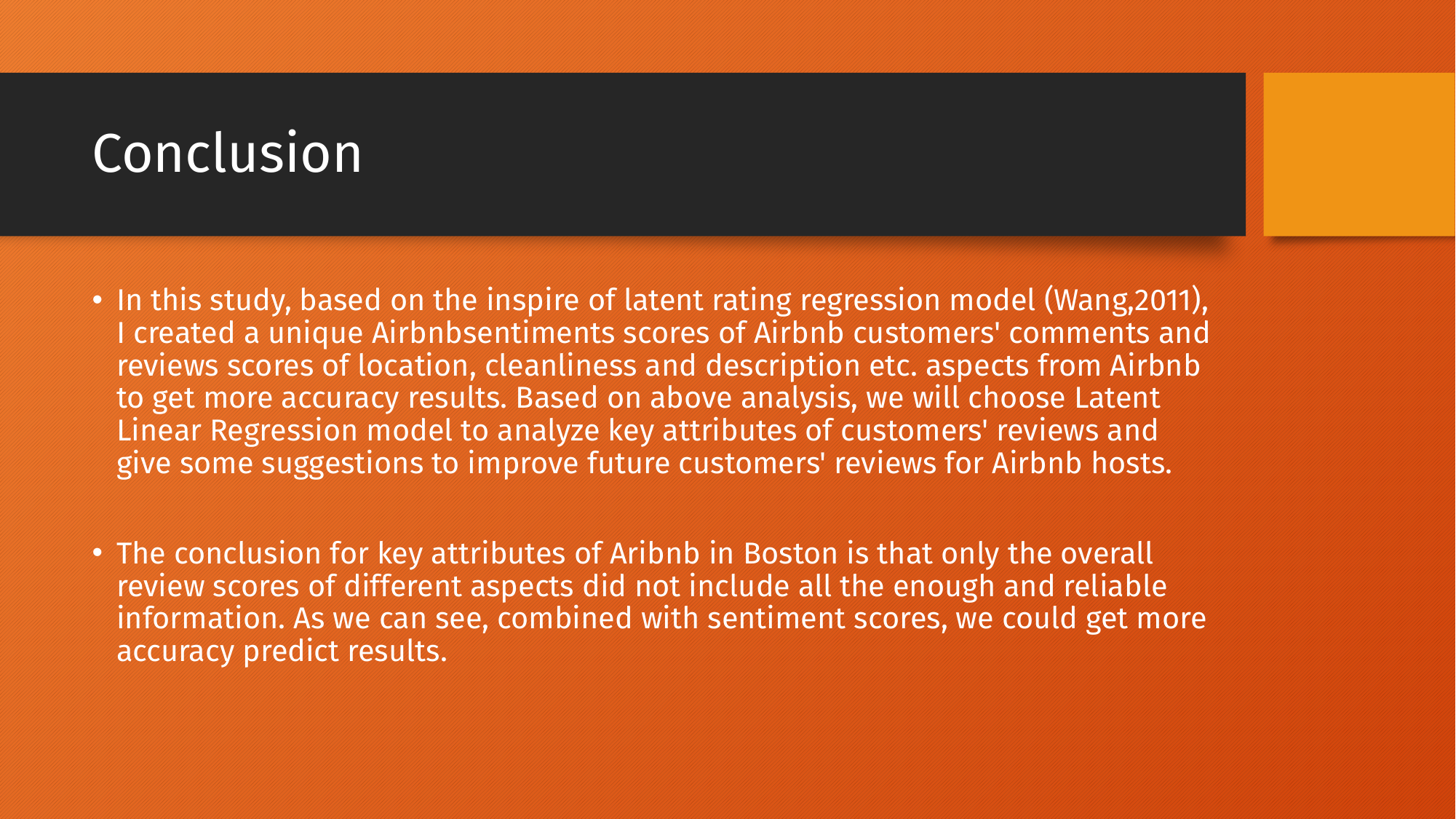

# Conclusion
In this study, based on the inspire of latent rating regression model (Wang,2011), I created a unique Airbnbsentiments scores of Airbnb customers' comments and reviews scores of location, cleanliness and description etc. aspects from Airbnb to get more accuracy results. Based on above analysis, we will choose Latent Linear Regression model to analyze key attributes of customers' reviews and give some suggestions to improve future customers' reviews for Airbnb hosts.

The conclusion for key attributes of Aribnb in Boston is that only the overall review scores of different aspects did not include all the enough and reliable information. As we can see, combined with sentiment scores, we could get more accuracy predict results.